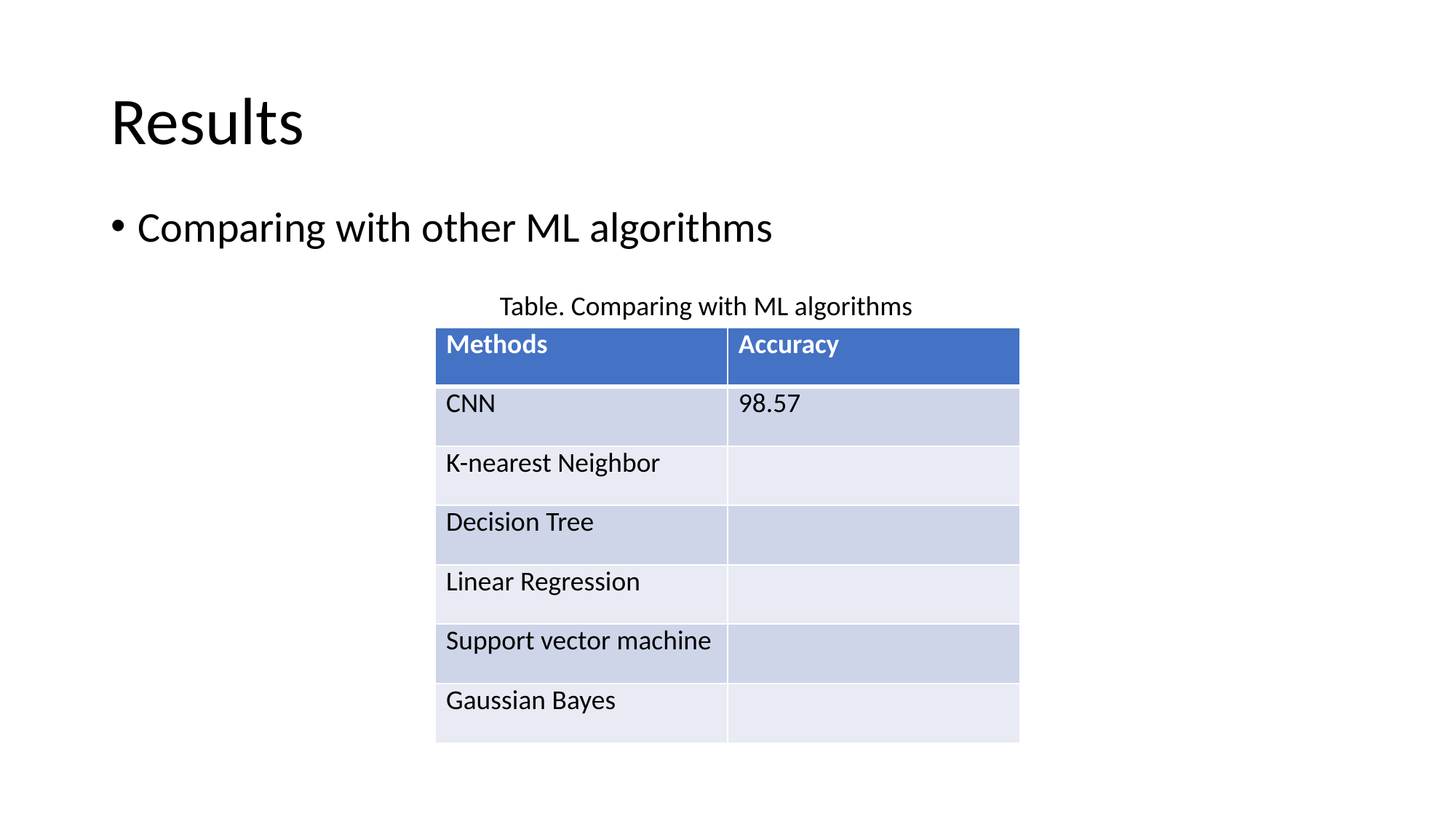

# Results
Comparing with other ML algorithms

Table. Comparing with ML algorithms
| Methods | Accuracy |
| --- | --- |
| CNN | 98.57 |
| K-nearest Neighbor |  |
| Decision Tree |  |
| Linear Regression |  |
| Support vector machine |  |
| Gaussian Bayes |  |